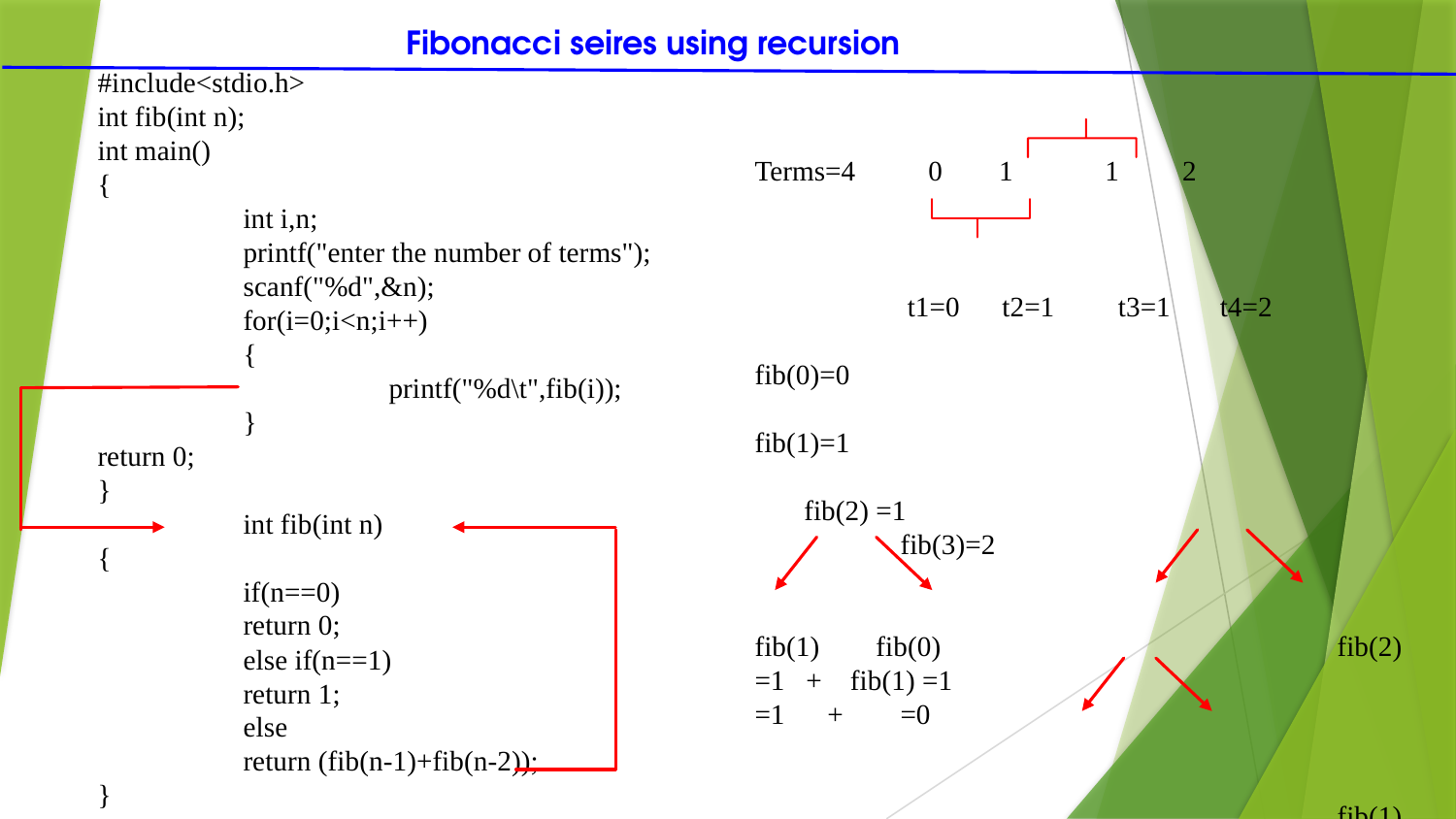

Fibonacci seires using recursion
#include<stdio.h>
int fib(int n);
int main()
{
	int i,n;
	printf("enter the number of terms");
	scanf("%d",&n);
	for(i=0;i<n;i++)
	{
		printf("%d\t",fib(i));
	}
return 0;
}
	int fib(int n)
{
	if(n==0)
	return 0;
	else if(n==1)
	return 1;
	else
	return (fib(n-1)+fib(n-2));
}

Terms=4	    0        1             1         2

	 t1=0      t2=1         t3=1       t4=2

fib(0)=0

fib(1)=1

       fib(2) =1				fib(3)=2

fib(1)        fib(0)	         		fib(2) =1   +    fib(1) =1
=1      +	=0

				fib(1)        fib(0)
				=1         +    =0